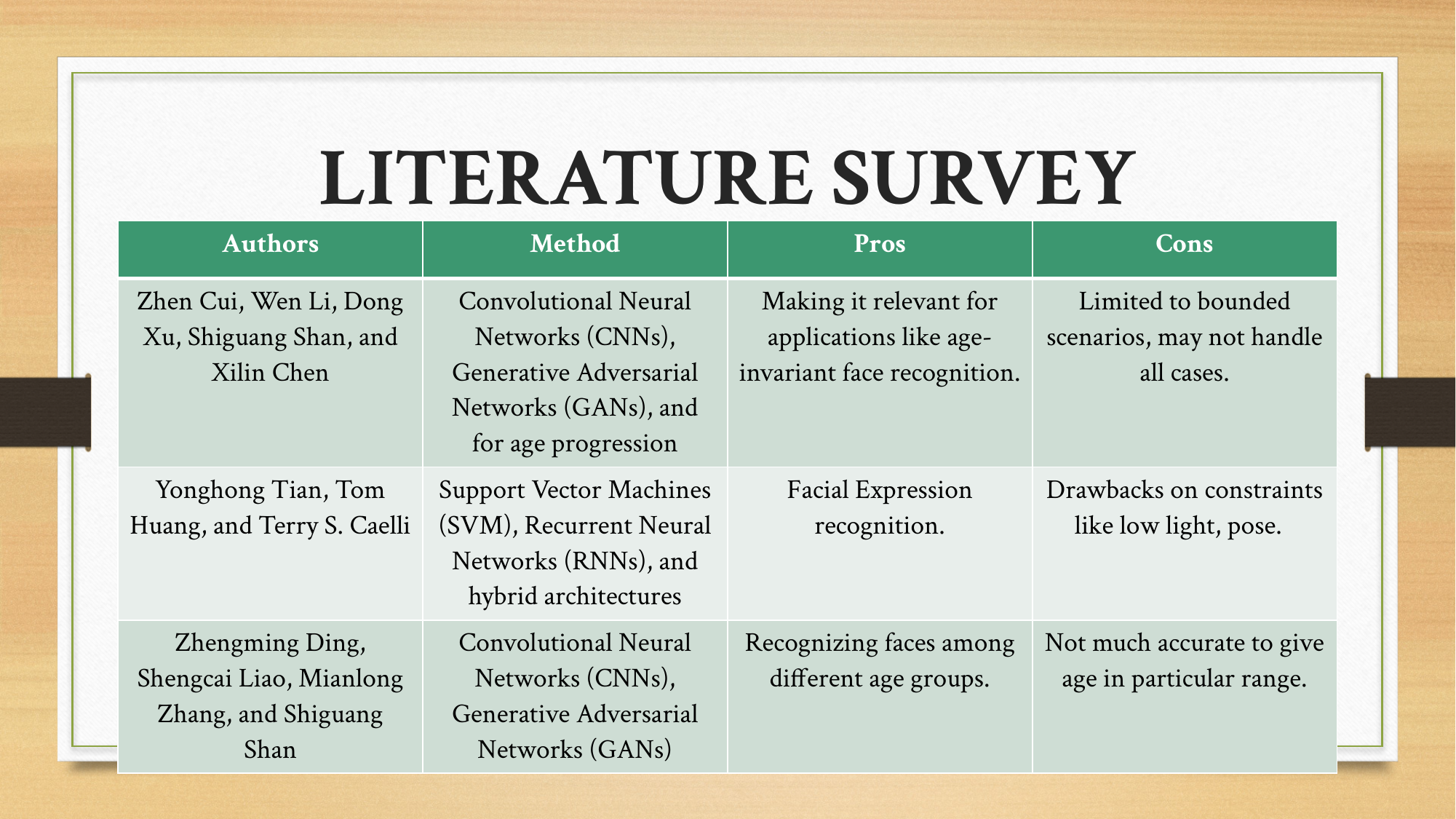

LITERATURE SURVEY
| Authors | Method | Pros | Cons |
| --- | --- | --- | --- |
| Zhen Cui, Wen Li, Dong Xu, Shiguang Shan, and Xilin Chen | Convolutional Neural Networks (CNNs), Generative Adversarial Networks (GANs), and for age progression | Making it relevant for applications like age-invariant face recognition. | Limited to bounded scenarios, may not handle all cases. |
| Yonghong Tian, Tom Huang, and Terry S. Caelli | Support Vector Machines (SVM), Recurrent Neural Networks (RNNs), and hybrid architectures | Facial Expression recognition. | Drawbacks on constraints like low light, pose. |
| Zhengming Ding, Shengcai Liao, Mianlong Zhang, and Shiguang Shan | Convolutional Neural Networks (CNNs), Generative Adversarial Networks (GANs) | Recognizing faces among different age groups. | Not much accurate to give age in particular range. |